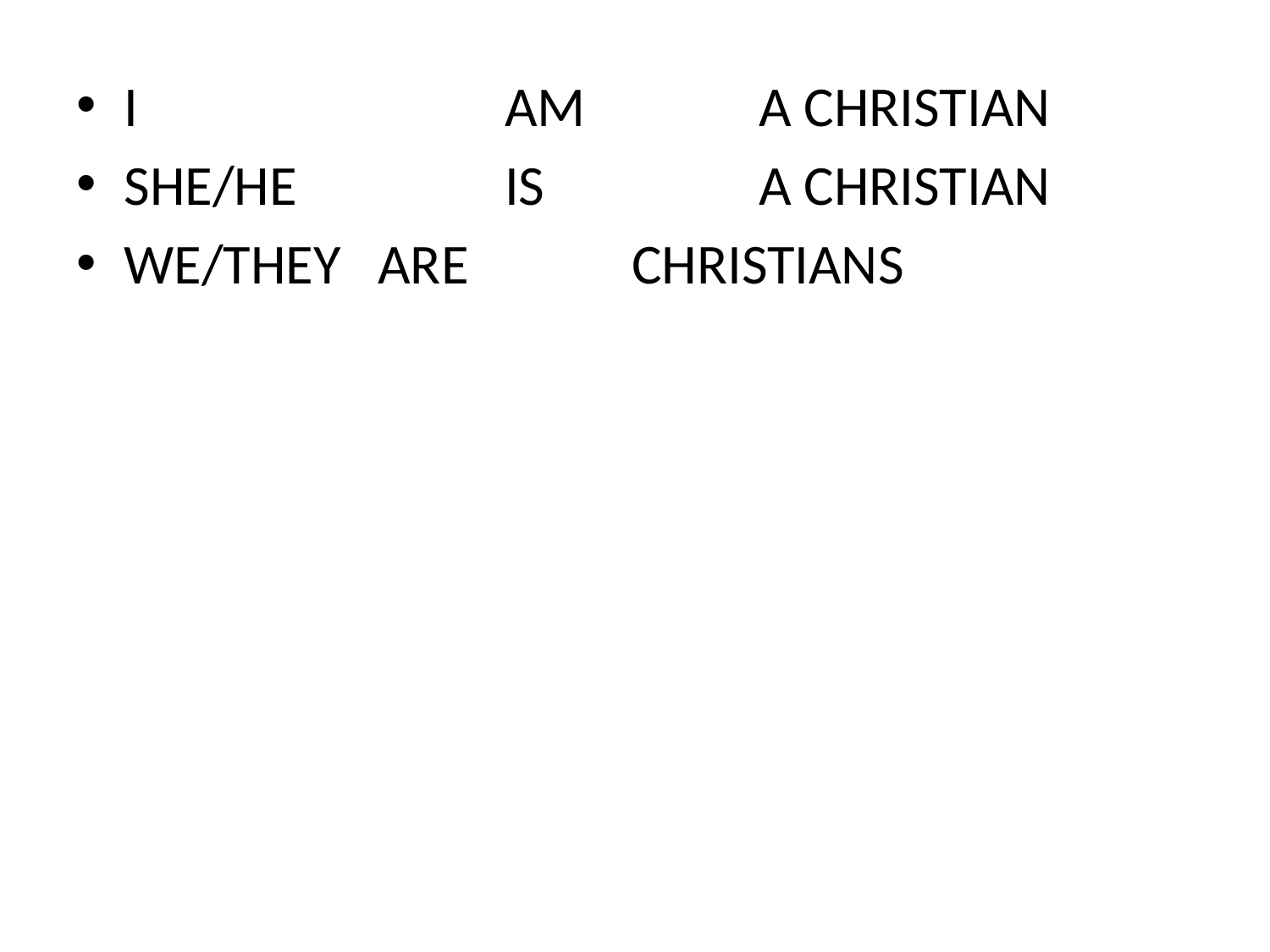

I			AM		A CHRISTIAN
SHE/HE		IS		A CHRISTIAN
WE/THEY	ARE		CHRISTIANS